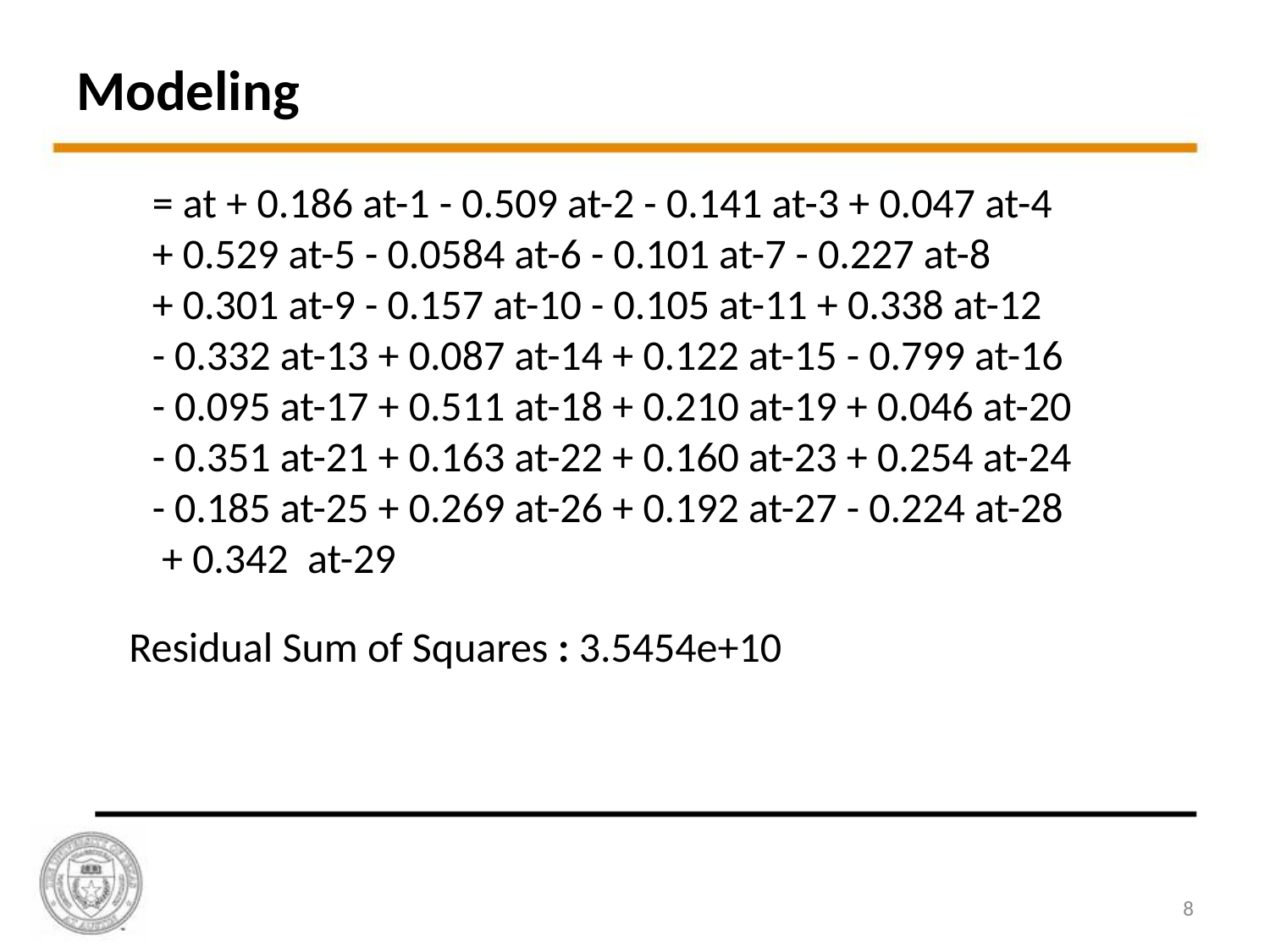

# Modeling
        = at + 0.186 at-1 - 0.509 at-2 - 0.141 at-3 + 0.047 at-4
        + 0.529 at-5 - 0.0584 at-6 - 0.101 at-7 - 0.227 at-8
        + 0.301 at-9 - 0.157 at-10 - 0.105 at-11 + 0.338 at-12
        - 0.332 at-13 + 0.087 at-14 + 0.122 at-15 - 0.799 at-16
        - 0.095 at-17 + 0.511 at-18 + 0.210 at-19 + 0.046 at-20
        - 0.351 at-21 + 0.163 at-22 + 0.160 at-23 + 0.254 at-24
        - 0.185 at-25 + 0.269 at-26 + 0.192 at-27 - 0.224 at-28
         + 0.342  at-29
Residual Sum of Squares : 3.5454e+10
8